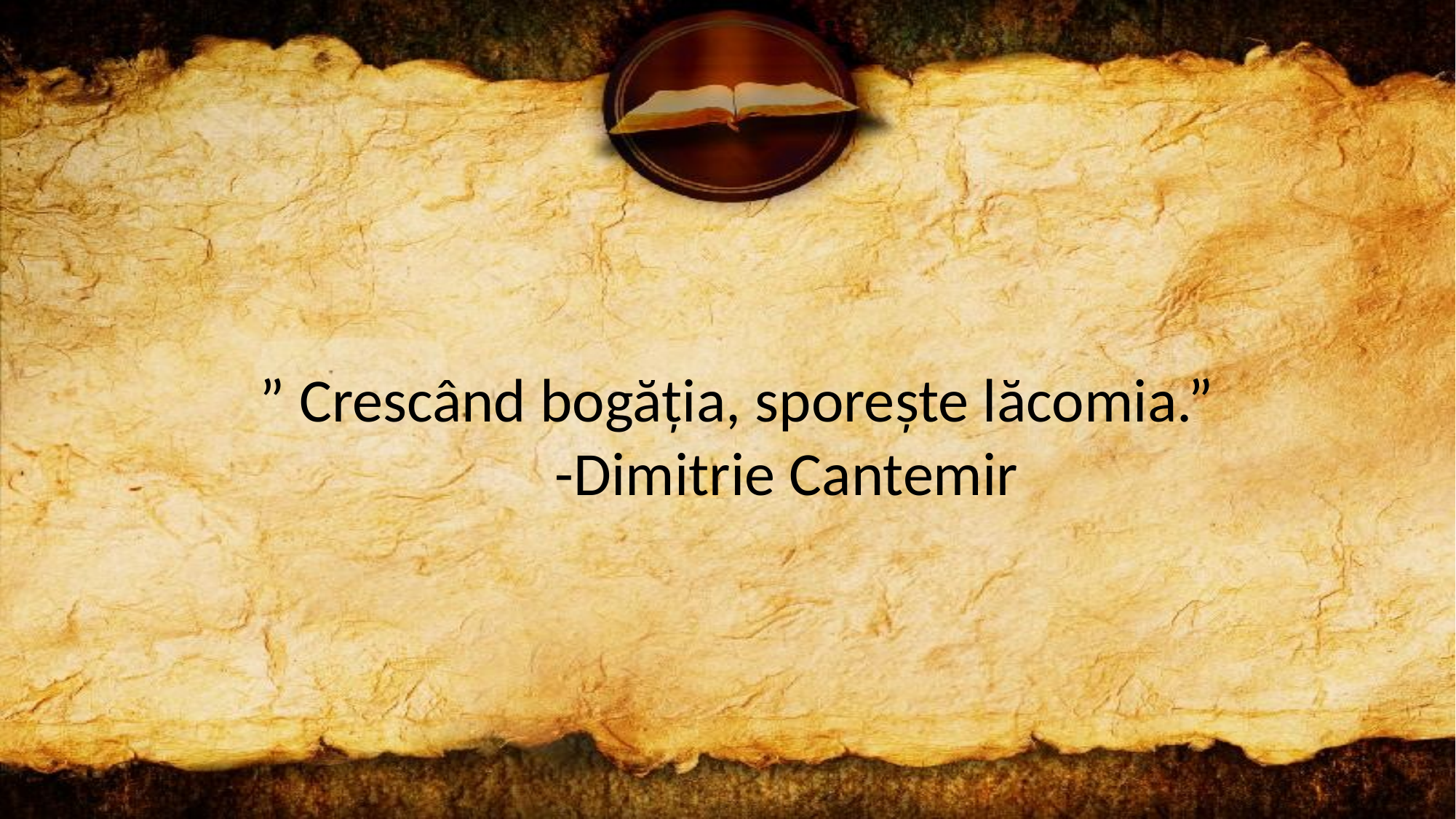

# ” Crescând bogăţia, sporeşte lăcomia.” -Dimitrie Cantemir